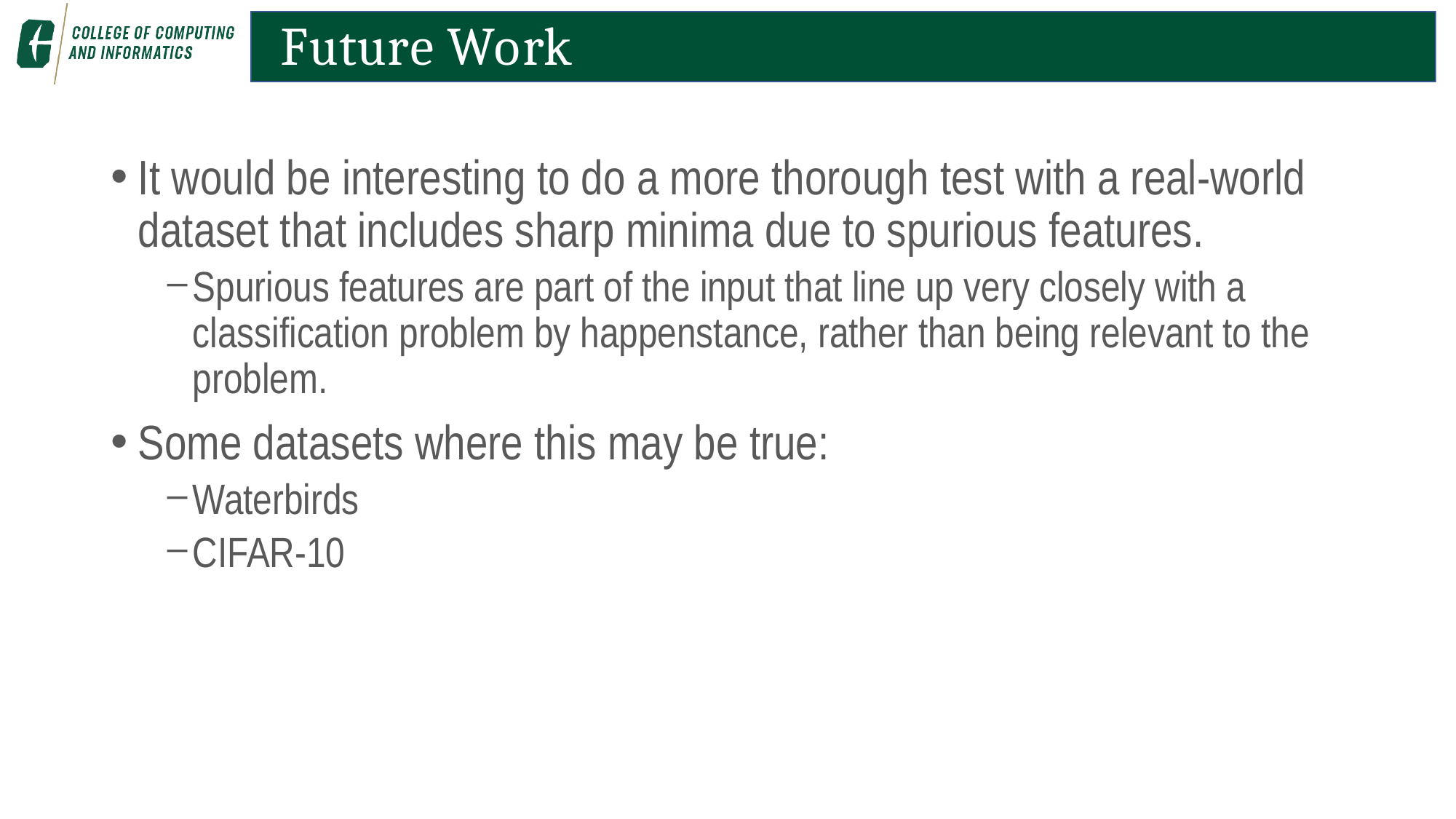

# Future Work
It would be interesting to do a more thorough test with a real-world dataset that includes sharp minima due to spurious features.
Spurious features are part of the input that line up very closely with a classification problem by happenstance, rather than being relevant to the problem.
Some datasets where this may be true:
Waterbirds
CIFAR-10